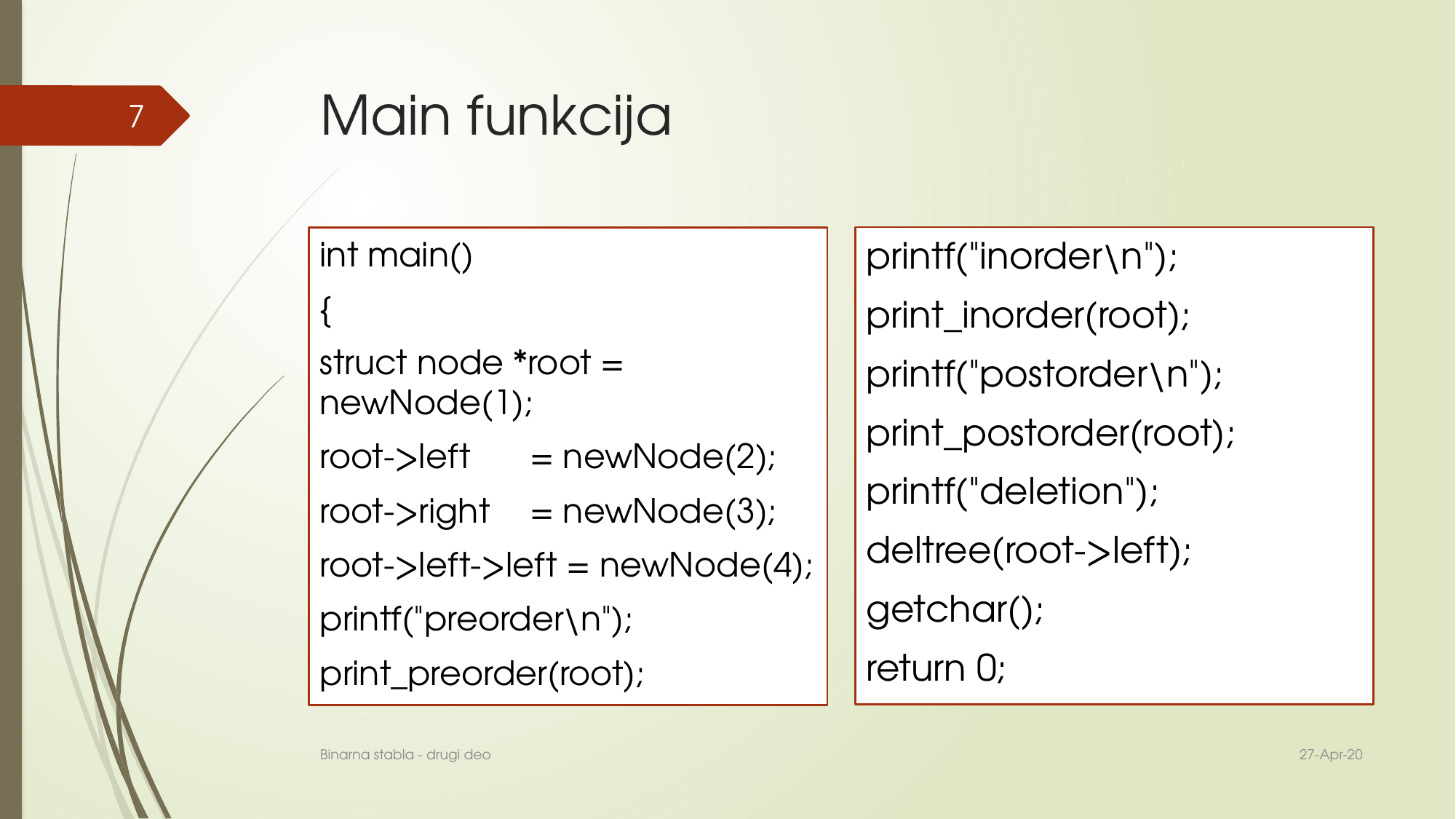

# Main funkcija
7
printf("inorder\n");
print_inorder(root);
printf("postorder\n");
print_postorder(root);
printf("deletion");
deltree(root->left);
getchar();
return 0;
int main()
{
struct node *root = newNode(1);
root->left	 = newNode(2);
root->right	 = newNode(3);
root->left->left = newNode(4);
printf("preorder\n");
print_preorder(root);

27-Apr-20
Binarna stabla - drugi deo